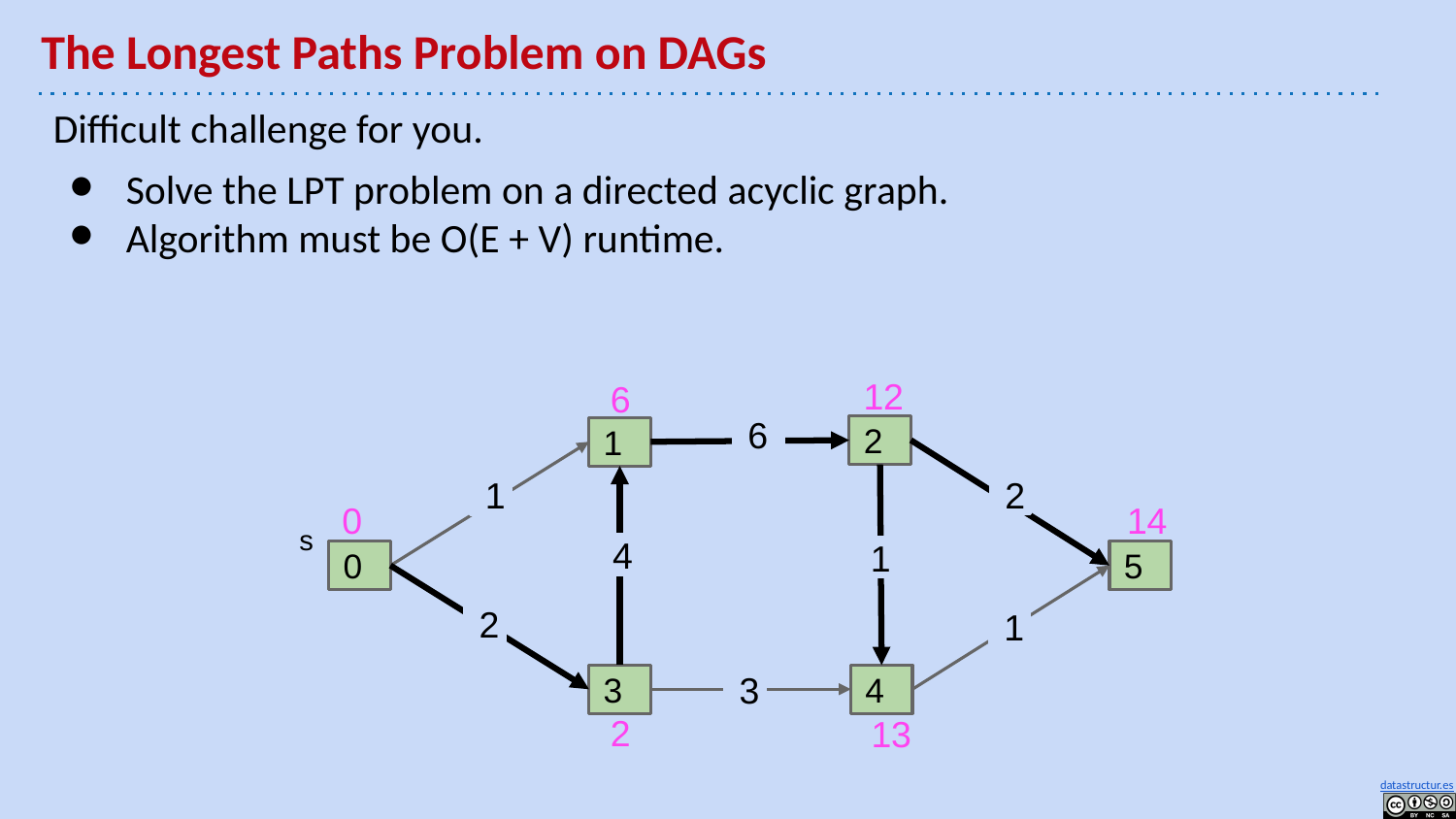

# The Longest Paths Problem on DAGs
Difficult challenge for you.
Solve the LPT problem on a directed acyclic graph.
Algorithm must be O(E + V) runtime.
12
6
6
2
1
2
1
s
4
1
0
5
2
1
4
3
3
0
14
2
13